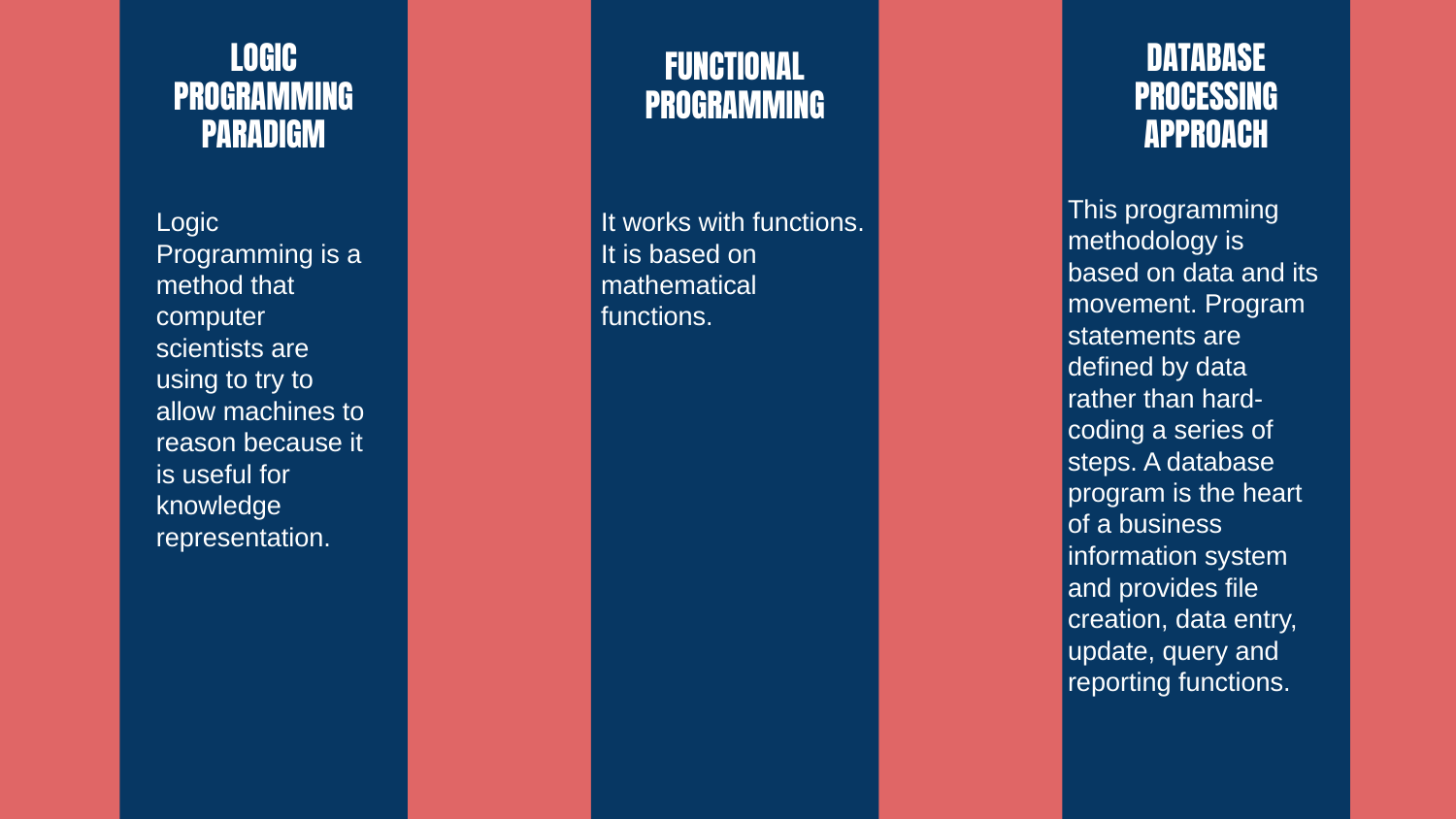

LOGIC
PROGRAMMING
PARADIGM
DATABASE
PROCESSING
APPROACH
FUNCTIONAL
PROGRAMMING
This programming methodology is based on data and its movement. Program statements are defined by data rather than hard-coding a series of steps. A database program is the heart of a business information system and provides file creation, data entry, update, query and reporting functions.
Logic Programming is a method that computer scientists are using to try to allow machines to reason because it is useful for knowledge representation.
It works with functions. It is based on mathematical functions.